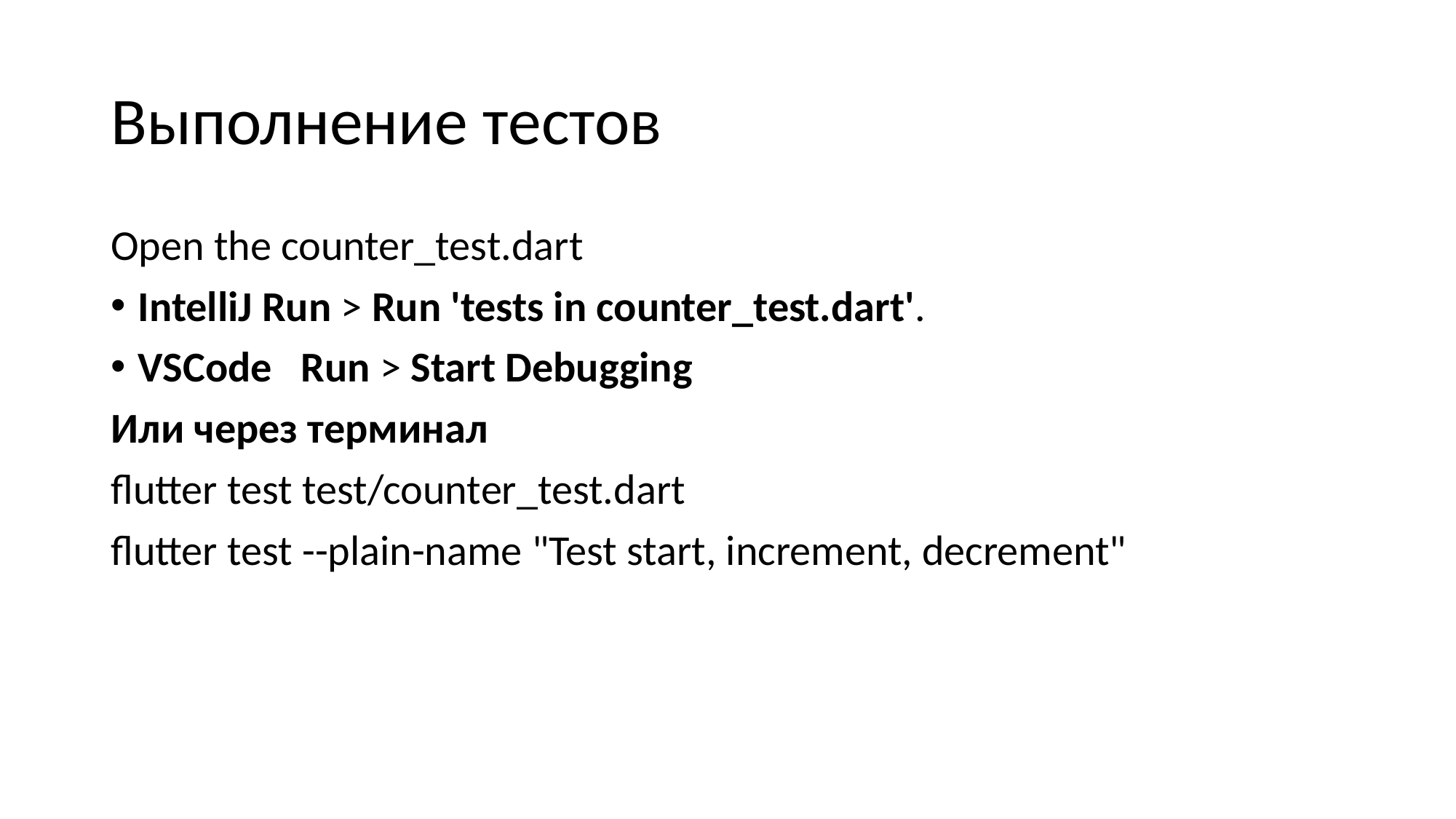

# Выполнение тестов
Open the counter_test.dart
IntelliJ Run > Run 'tests in counter_test.dart'.
VSCode   Run > Start Debugging
Или через терминал
flutter test test/counter_test.dart
flutter test --plain-name "Test start, increment, decrement"